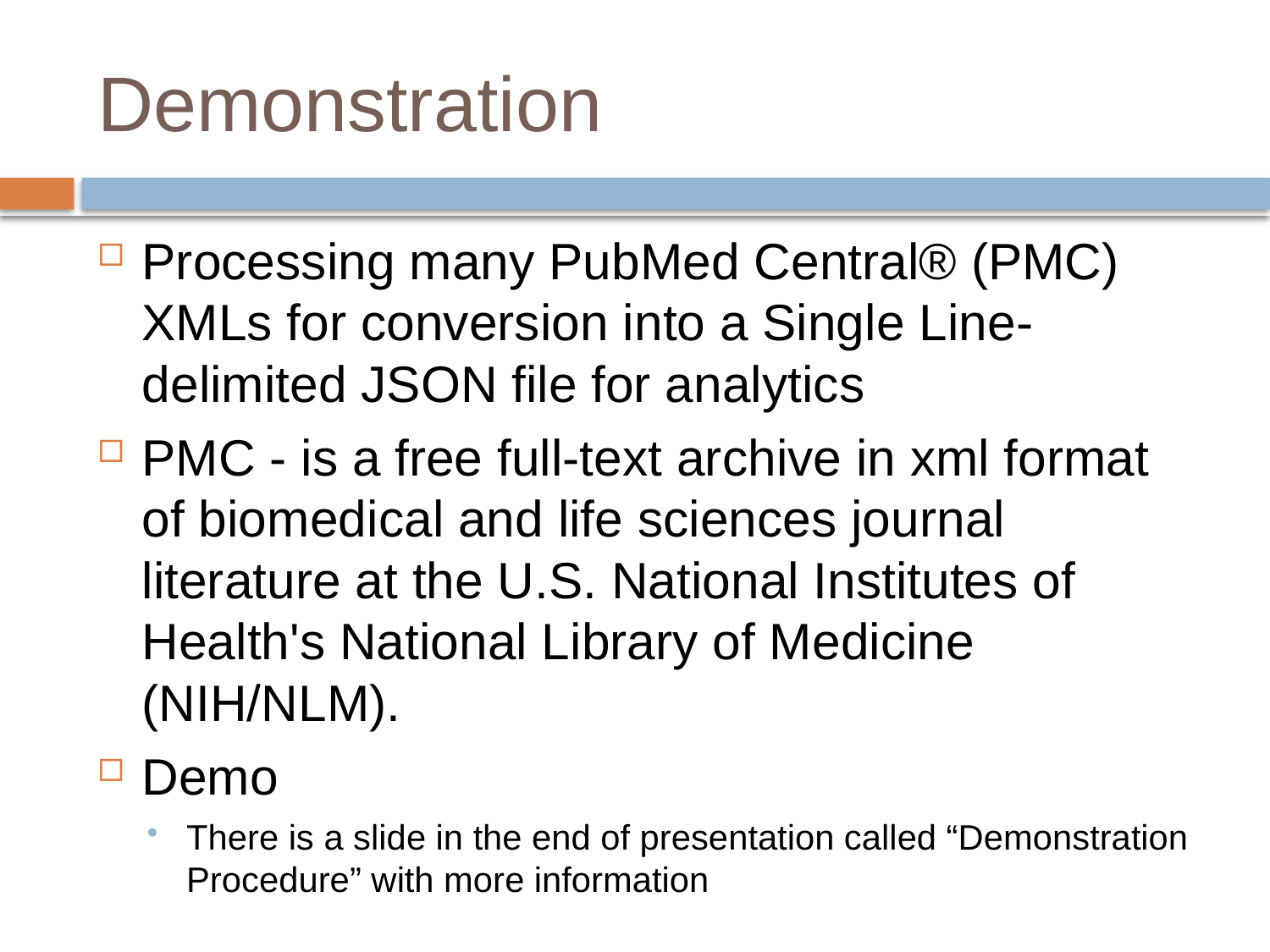

# Demonstration
Processing many PubMed Central® (PMC) XMLs for conversion into a Single Line-delimited JSON file for analytics
PMC - is a free full-text archive in xml format of biomedical and life sciences journal literature at the U.S. National Institutes of Health's National Library of Medicine (NIH/NLM).
Demo
There is a slide in the end of presentation called “Demonstration Procedure” with more information